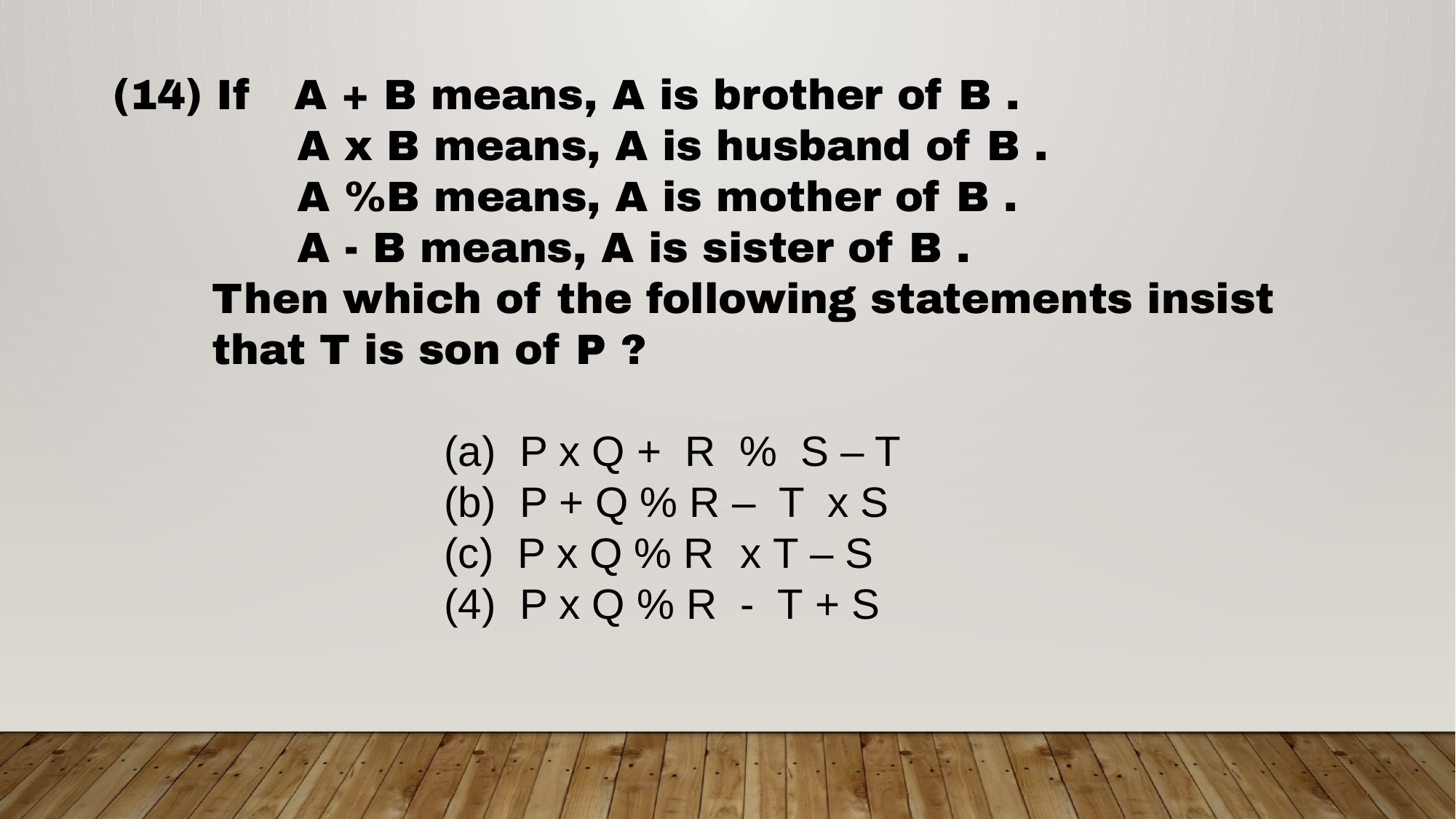

(14) If   A + B means, A is brother of B .
             A x B means, A is husband of B .
             A %B means, A is mother of B .
             A - B means, A is sister of B .
       Then which of the following statements insist
       that T is son of P ?

                            (a)  P x Q +  R  %  S – T
                            (b)  P + Q % R –  T  x S
                            (c)  P x Q % R  x T – S
                            (4)  P x Q % R  -  T + S